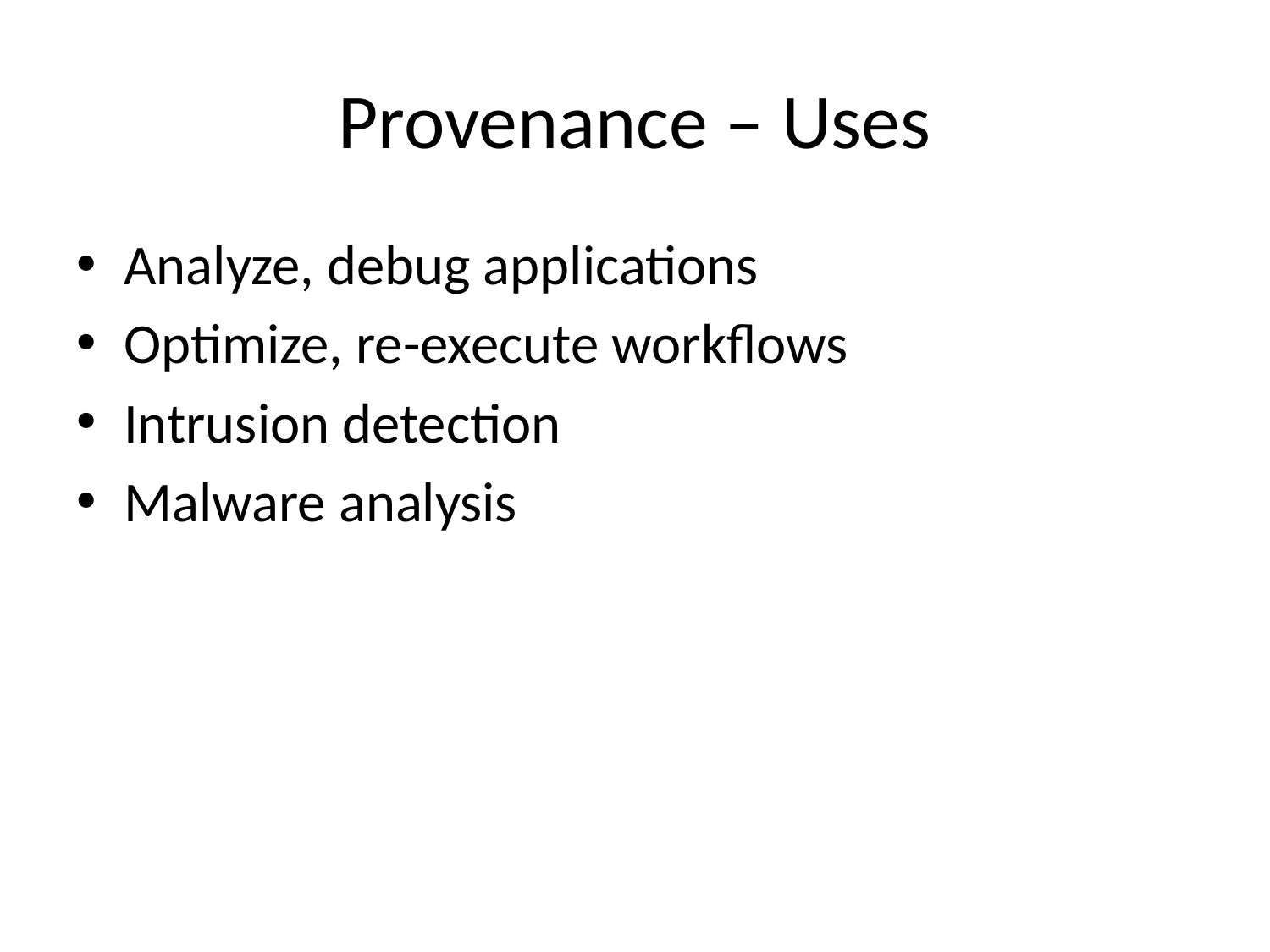

# Provenance – Uses
Analyze, debug applications
Optimize, re-execute workflows
Intrusion detection
Malware analysis